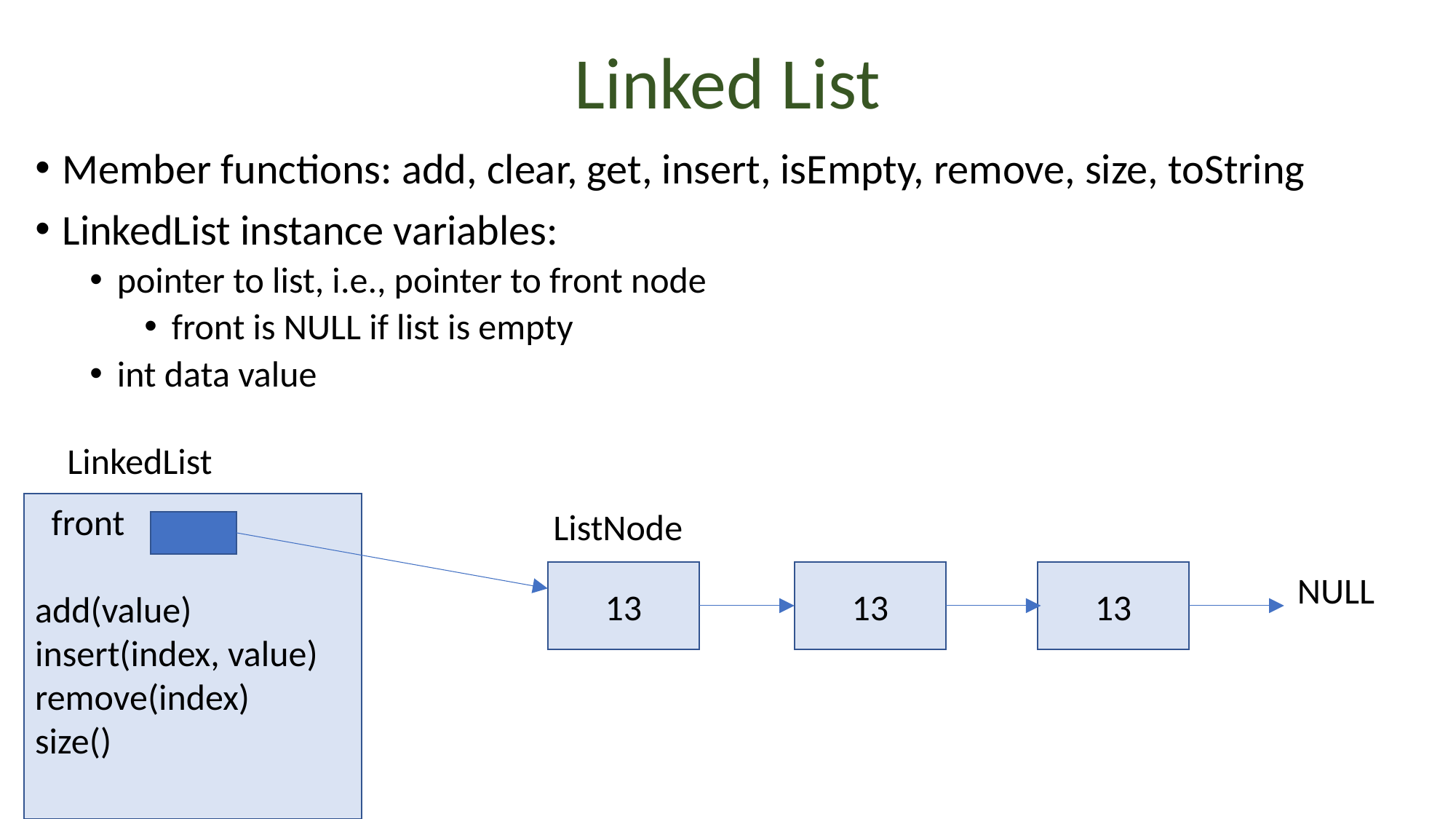

# Linked List
Member functions: add, clear, get, insert, isEmpty, remove, size, toString
LinkedList instance variables:
pointer to list, i.e., pointer to front node
front is NULL if list is empty
int data value
LinkedList
  front

add(value)
insert(index, value)
remove(index)
size()

ListNode

13
13
13
NULL